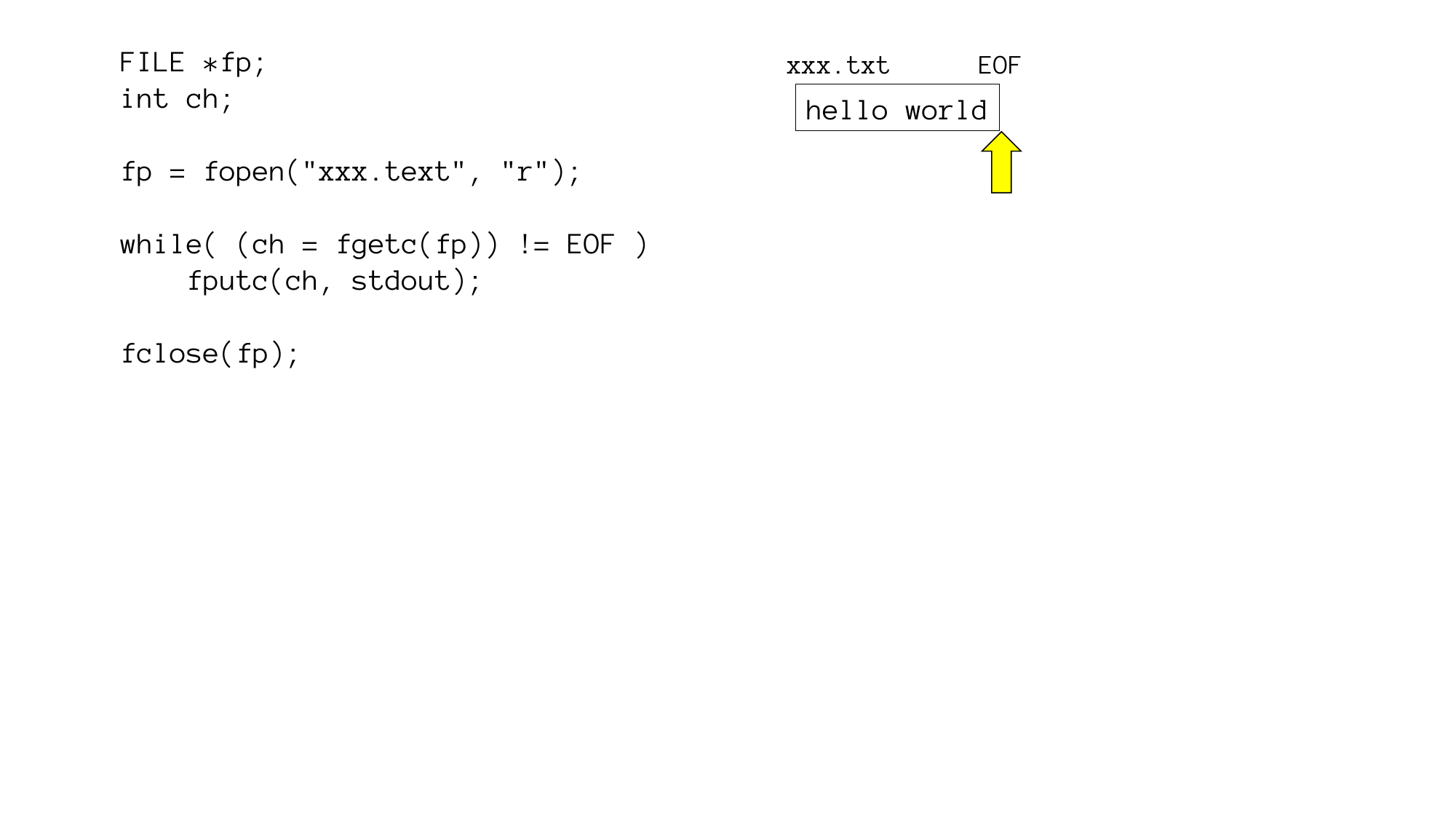

FILE *fp;
int ch;

fp = fopen("xxx.text", "r");

while( (ch = fgetc(fp)) != EOF )
    fputc(ch, stdout);

fclose(fp);
xxx.txt
EOF
hello world